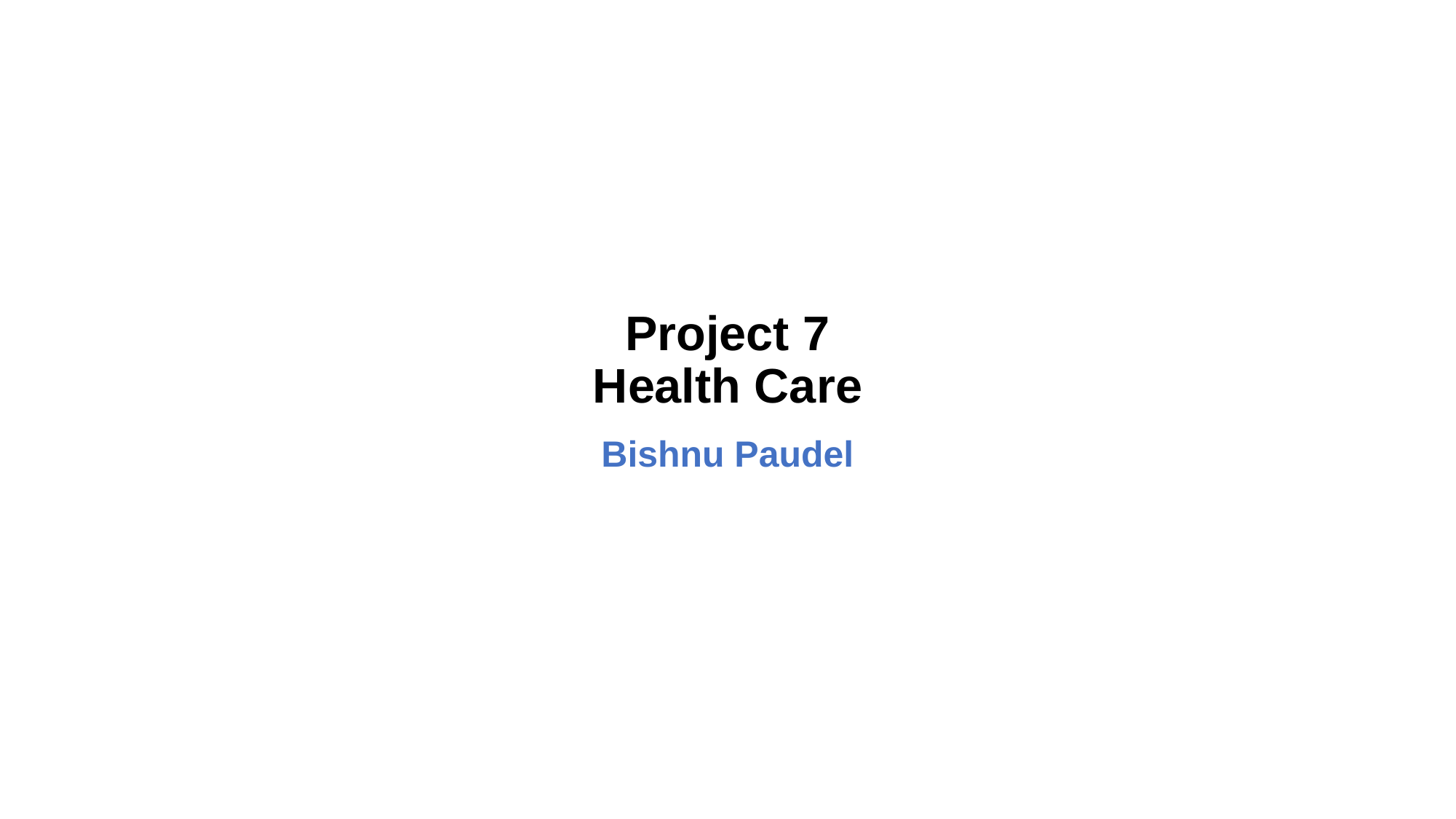

# Project 7 Health Care
Bishnu Paudel